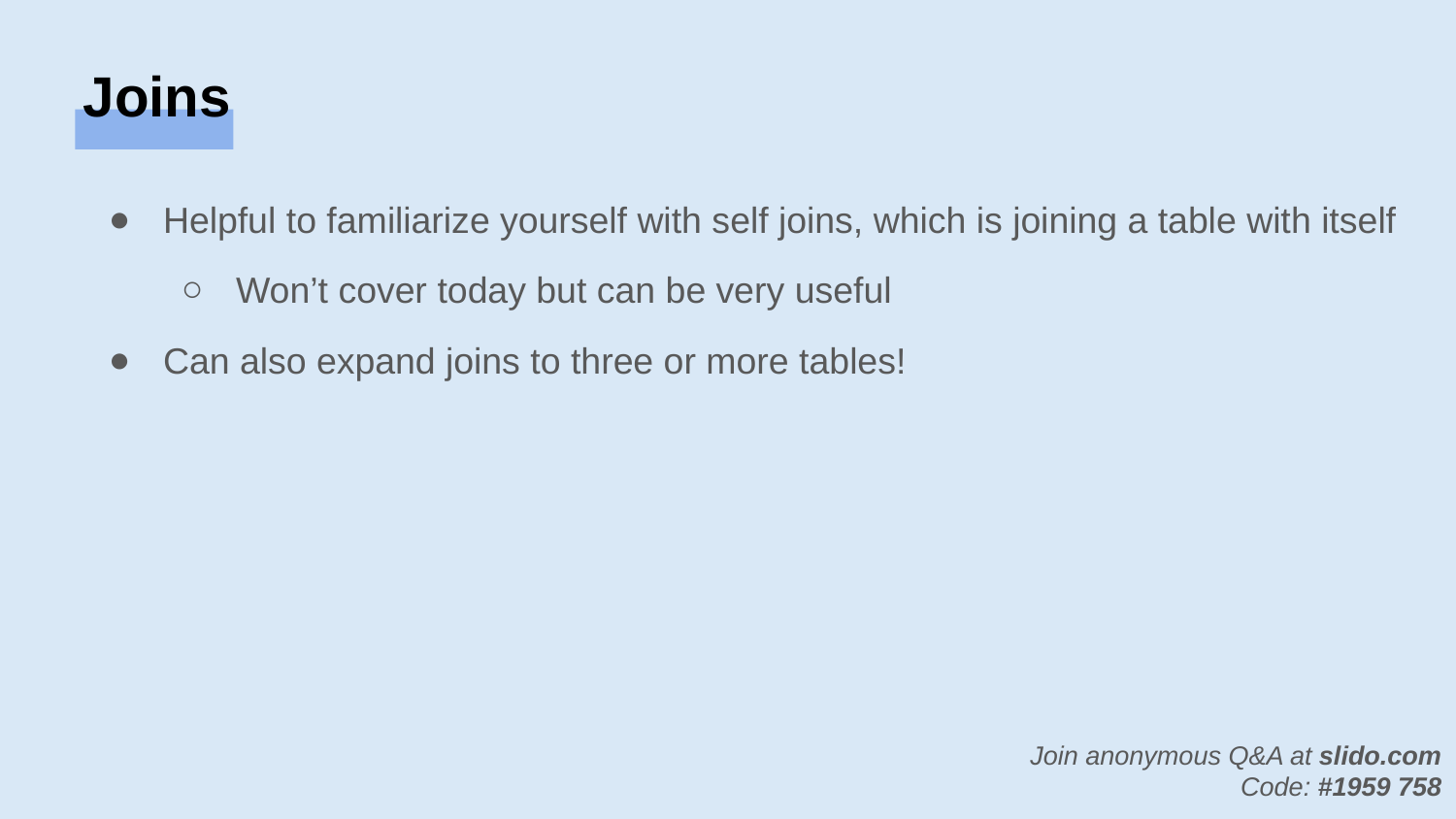

# Joins

Helpful to familiarize yourself with self joins, which is joining a table with itself
Won’t cover today but can be very useful
Can also expand joins to three or more tables!

Join anonymous Q&A at slido.com
Code: #1959 758